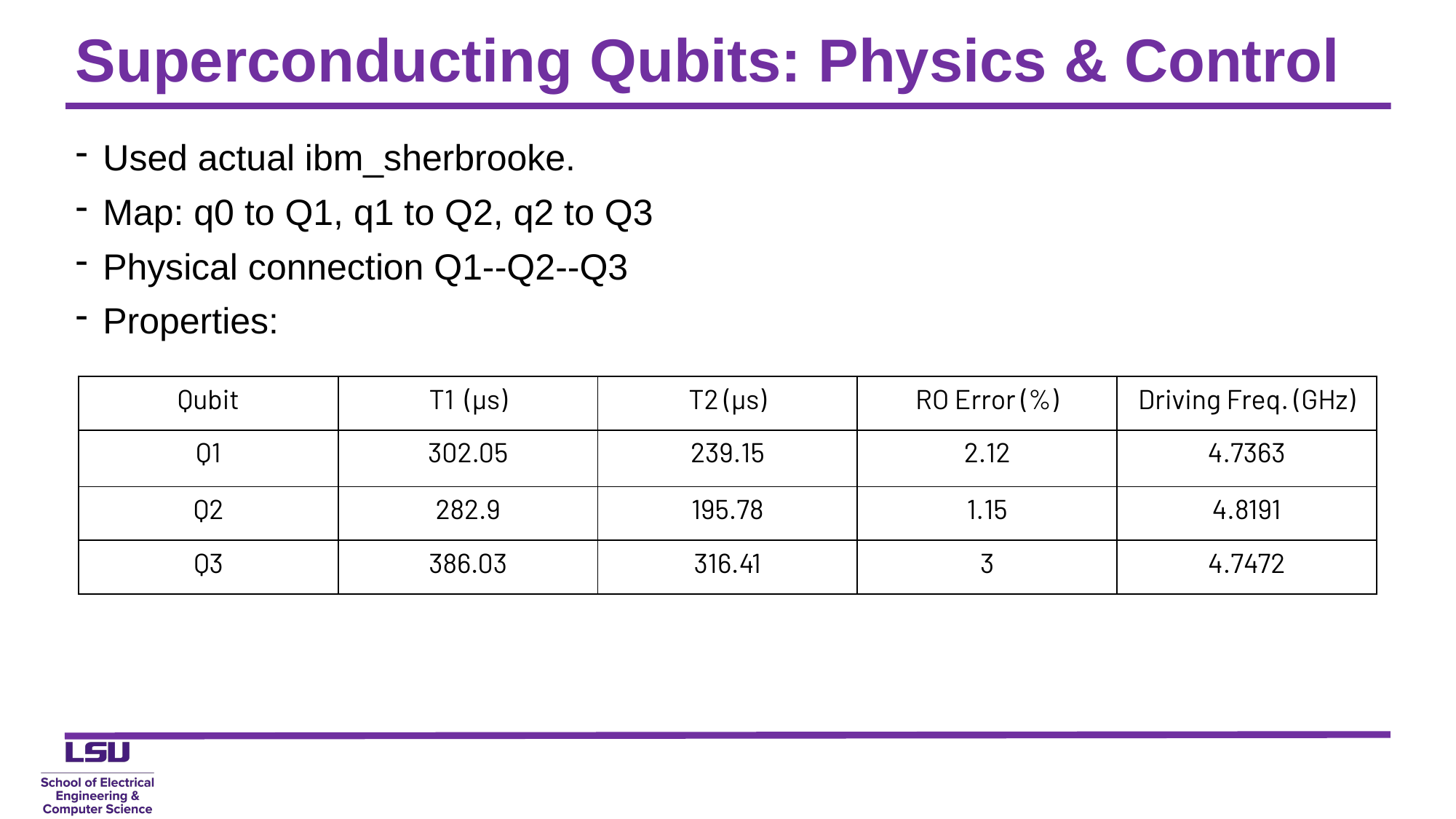

# Superconducting Qubits: Physics & Control
Used actual ibm_sherbrooke.
Map: q0 to Q1, q1 to Q2, q2 to Q3
Physical connection Q1--Q2--Q3
Properties:
| Qubit | T1 (µs) | T2 (µs) | RO Error (%) | Driving Freq. (GHz) |
| --- | --- | --- | --- | --- |
| Q1 | 302.05 | 239.15 | 2.12 | 4.7363 |
| Q2 | 282.9 | 195.78 | 1.15 | 4.8191 |
| Q3 | 386.03 | 316.41 | 3 | 4.7472 |